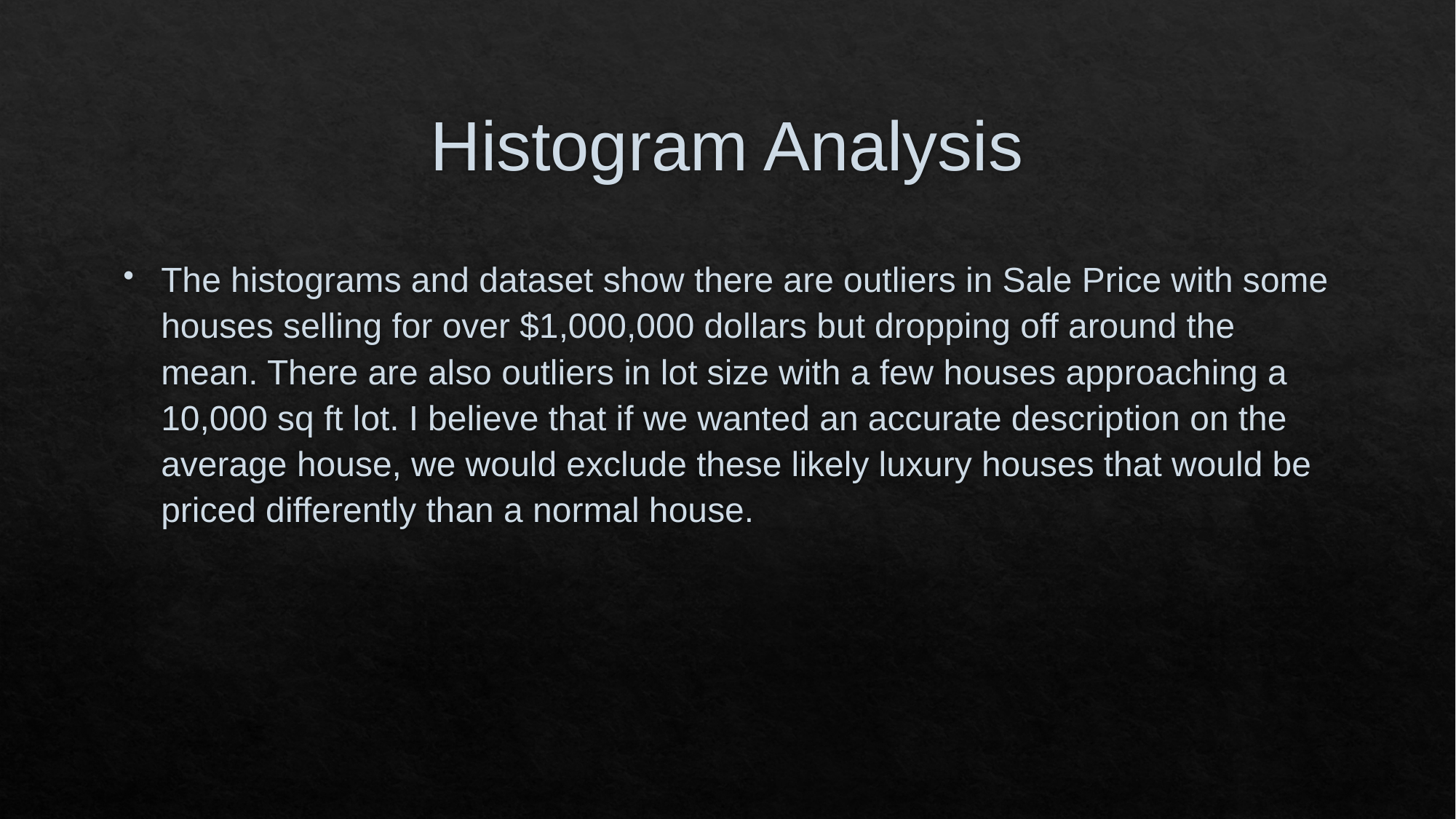

# Histogram Analysis
The histograms and dataset show there are outliers in Sale Price with some houses selling for over $1,000,000 dollars but dropping off around the mean. There are also outliers in lot size with a few houses approaching a 10,000 sq ft lot. I believe that if we wanted an accurate description on the average house, we would exclude these likely luxury houses that would be priced differently than a normal house.